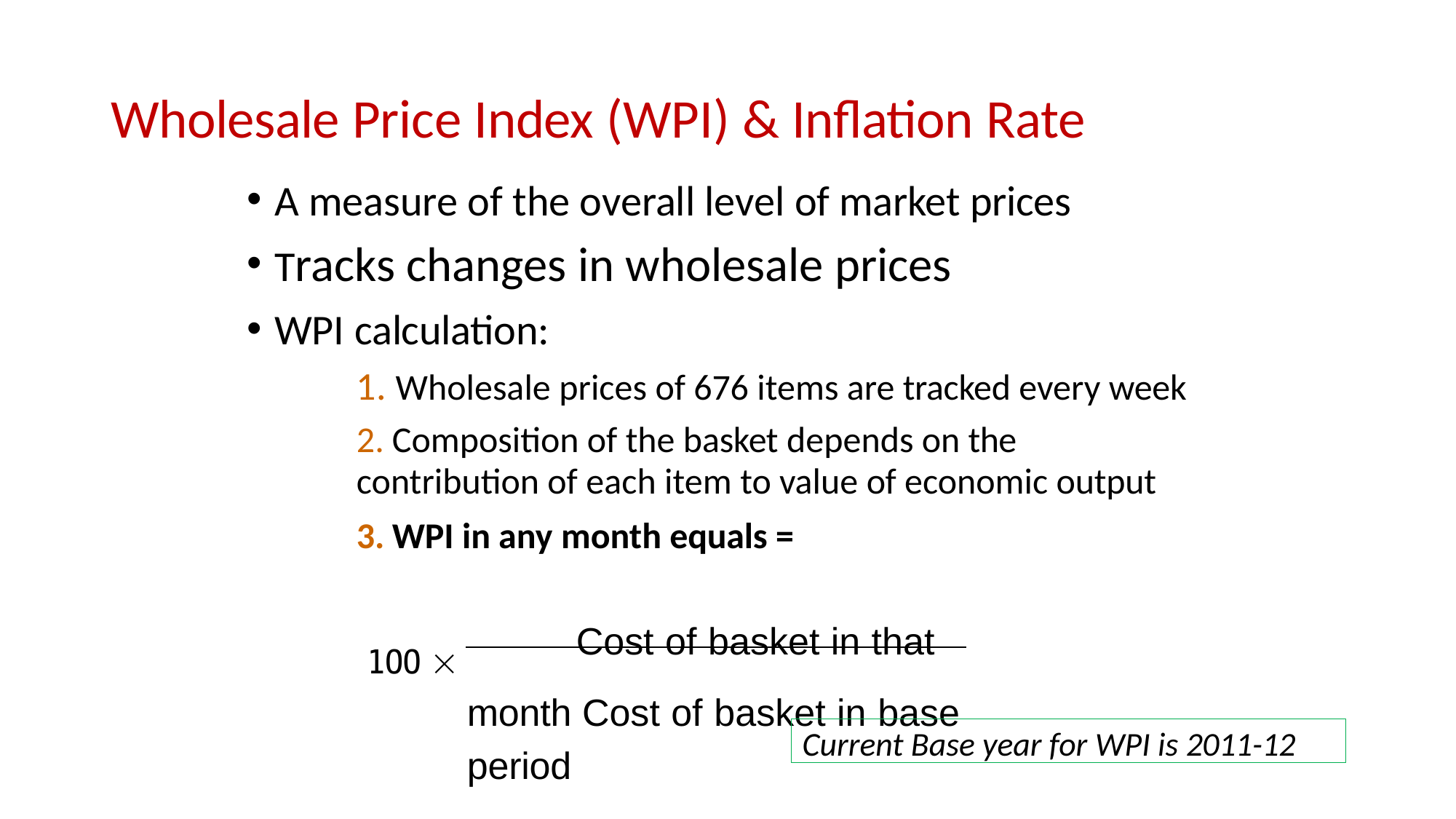

# Wholesale Price Index (WPI) & Inflation Rate
A measure of the overall level of market prices
Tracks changes in wholesale prices
WPI calculation:
Wholesale prices of 676 items are tracked every week
Composition of the basket depends on the
contribution of each item to value of economic output
WPI in any month equals =
100 ×		Cost of basket in that month Cost of basket in base period

Current Base year for WPI is 2011-12